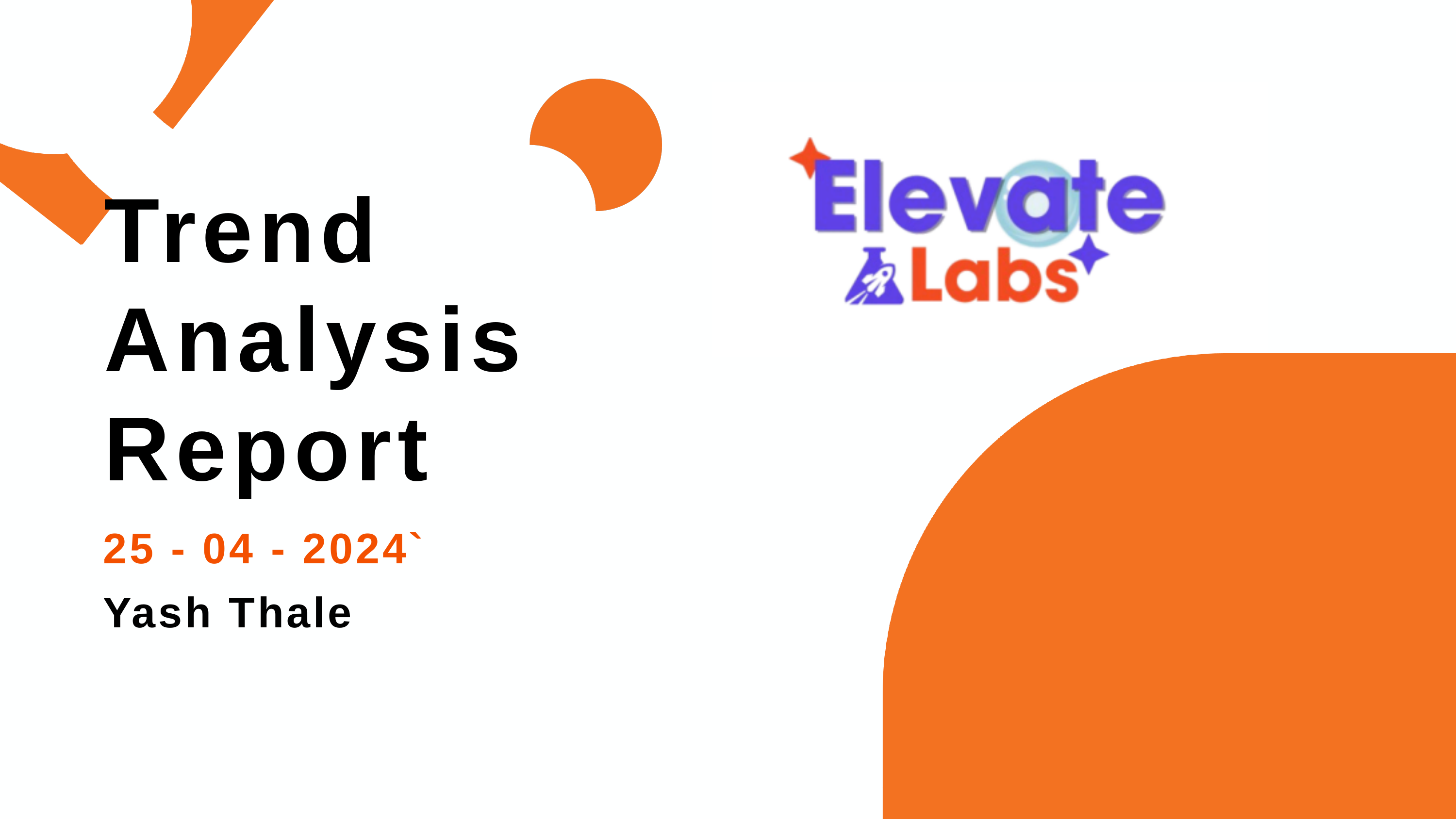

Trend Analysis Report

25 - 04 - 2024`
Yash Thale